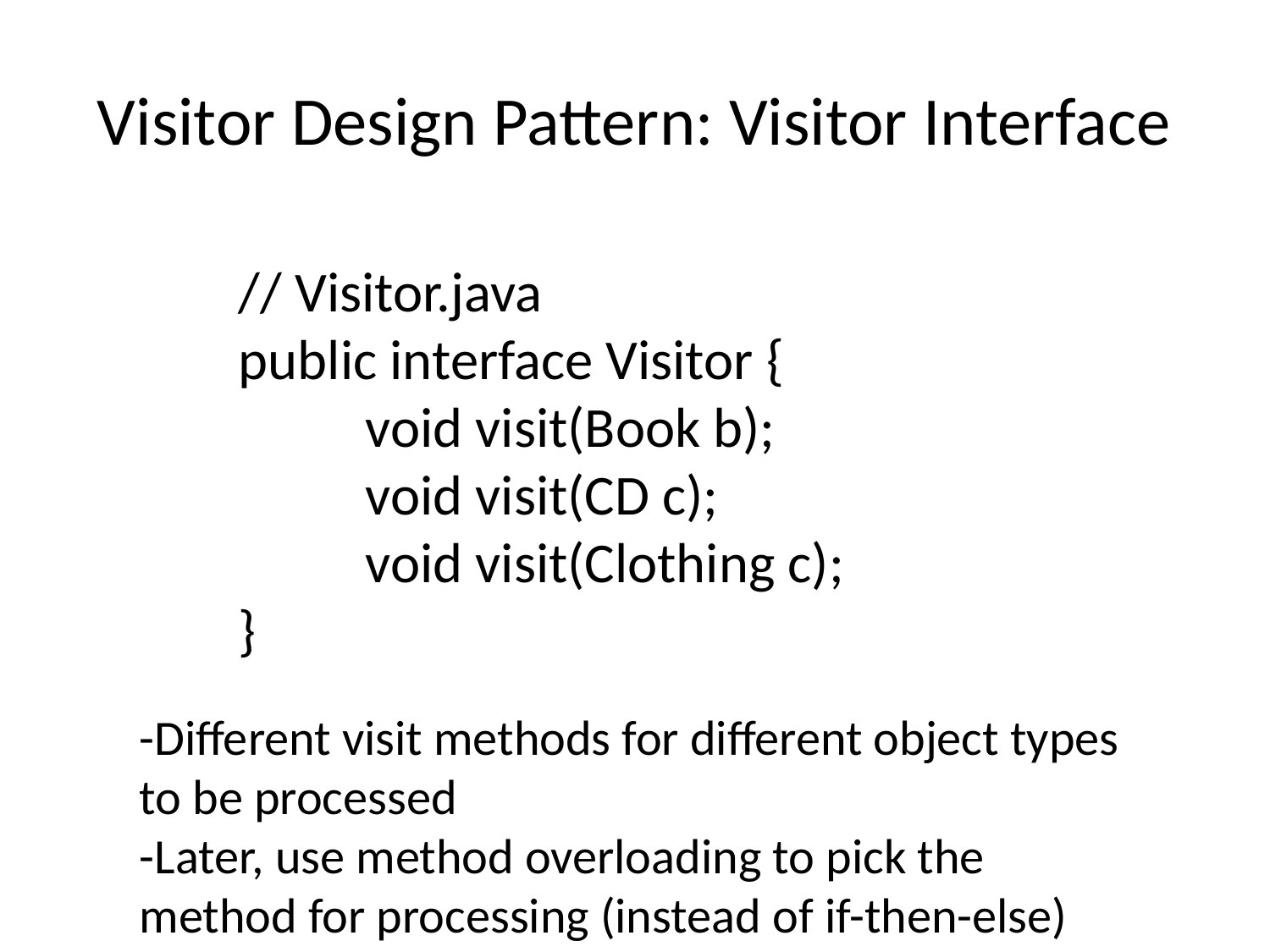

# Visitor Design Pattern: Visitor Interface
// Visitor.java
public interface Visitor {
	void visit(Book b);
	void visit(CD c);
	void visit(Clothing c);
}

-Different visit methods for different object types to be processed
-Later, use method overloading to pick the method for processing (instead of if-then-else)